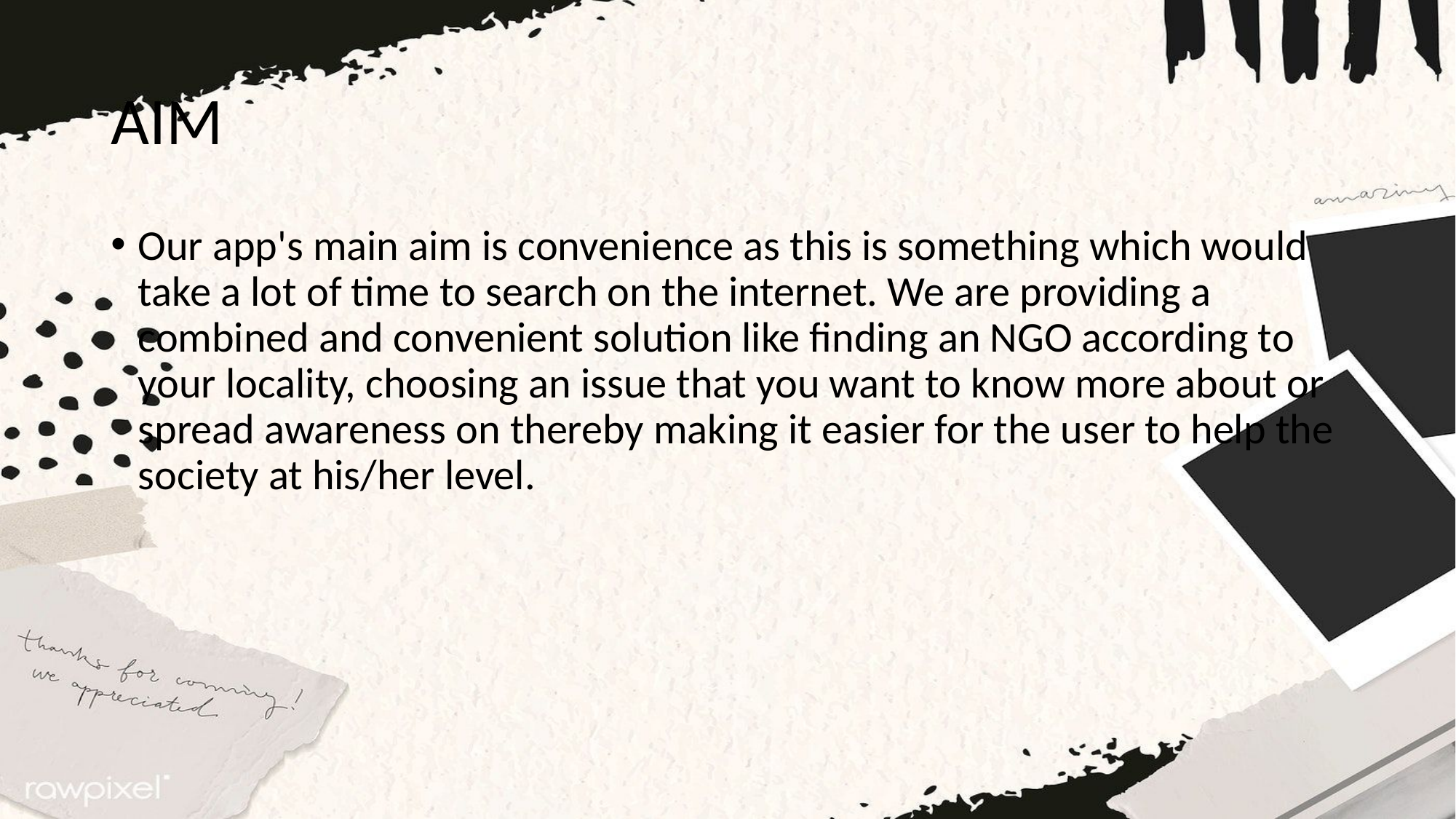

# AIM
Our app's main aim is convenience as this is something which would take a lot of time to search on the internet. We are providing a combined and convenient solution like finding an NGO according to your locality, choosing an issue that you want to know more about or spread awareness on thereby making it easier for the user to help the society at his/her level.